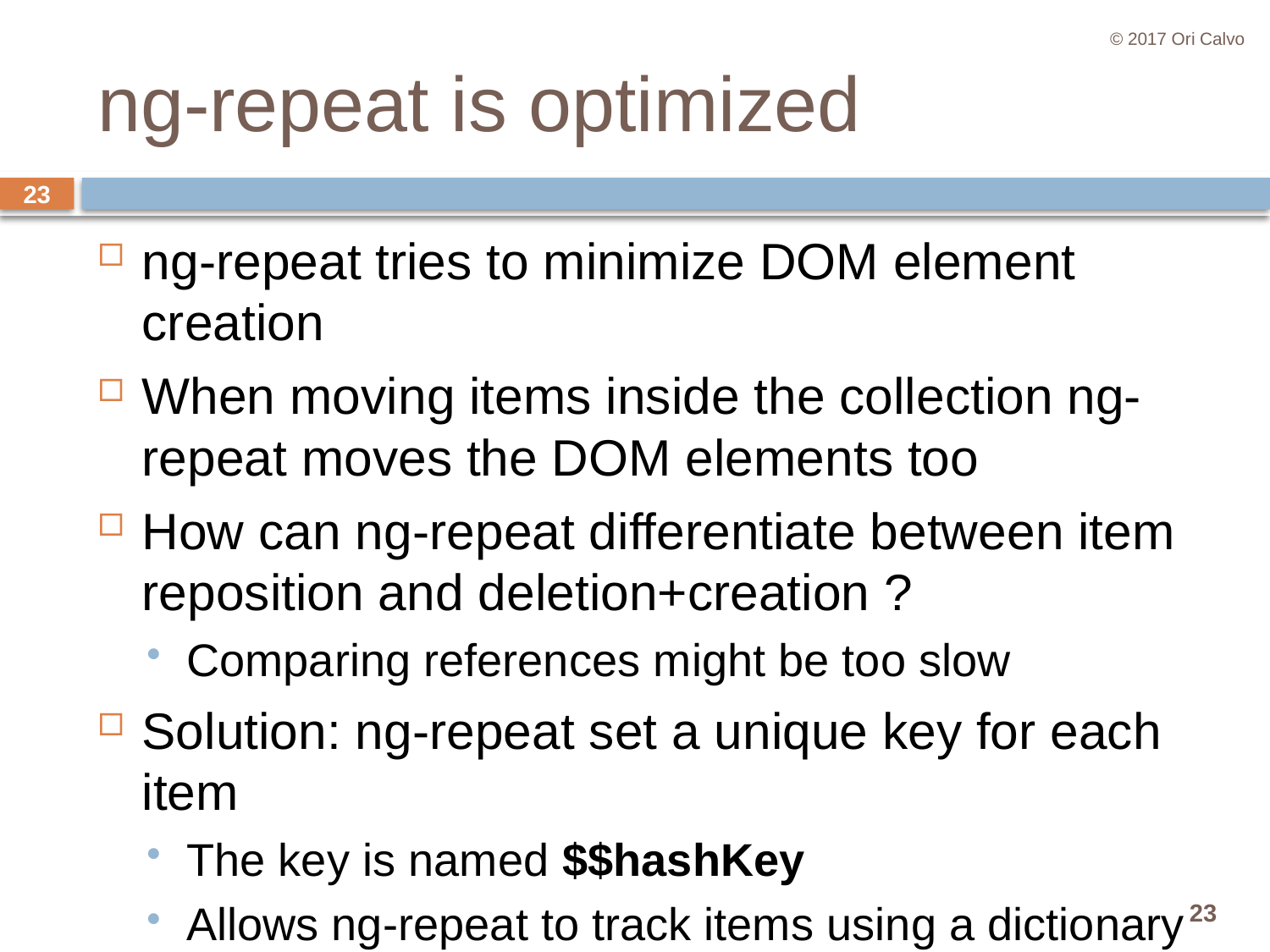

© 2017 Ori Calvo
# ng-repeat is optimized
23
ng-repeat tries to minimize DOM element creation
When moving items inside the collection ng-repeat moves the DOM elements too
How can ng-repeat differentiate between item reposition and deletion+creation ?
Comparing references might be too slow
Solution: ng-repeat set a unique key for each item
The key is named $$hashKey
Allows ng-repeat to track items using a dictionary